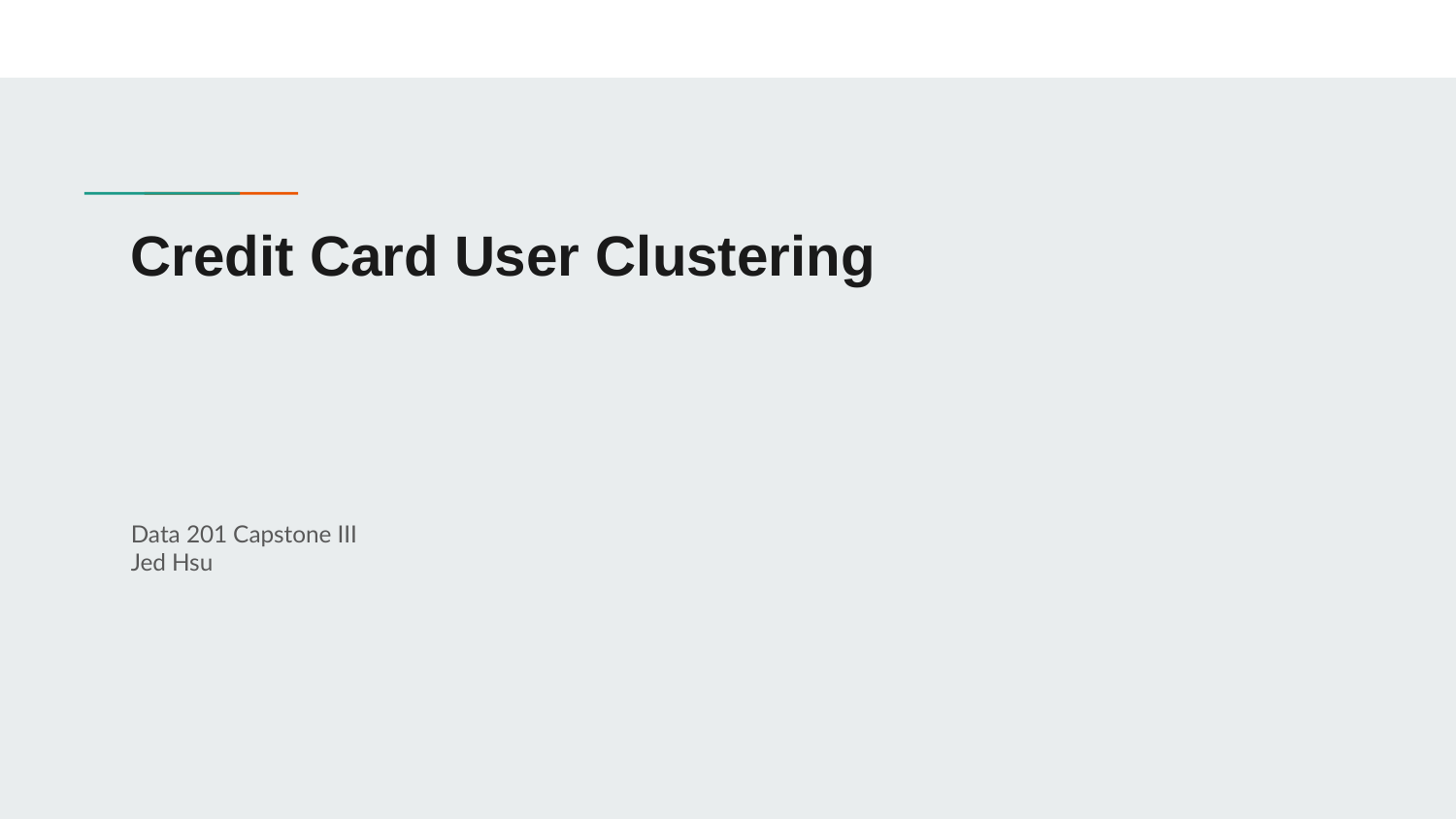

# Credit Card User Clustering

Data 201 Capstone III
Jed Hsu